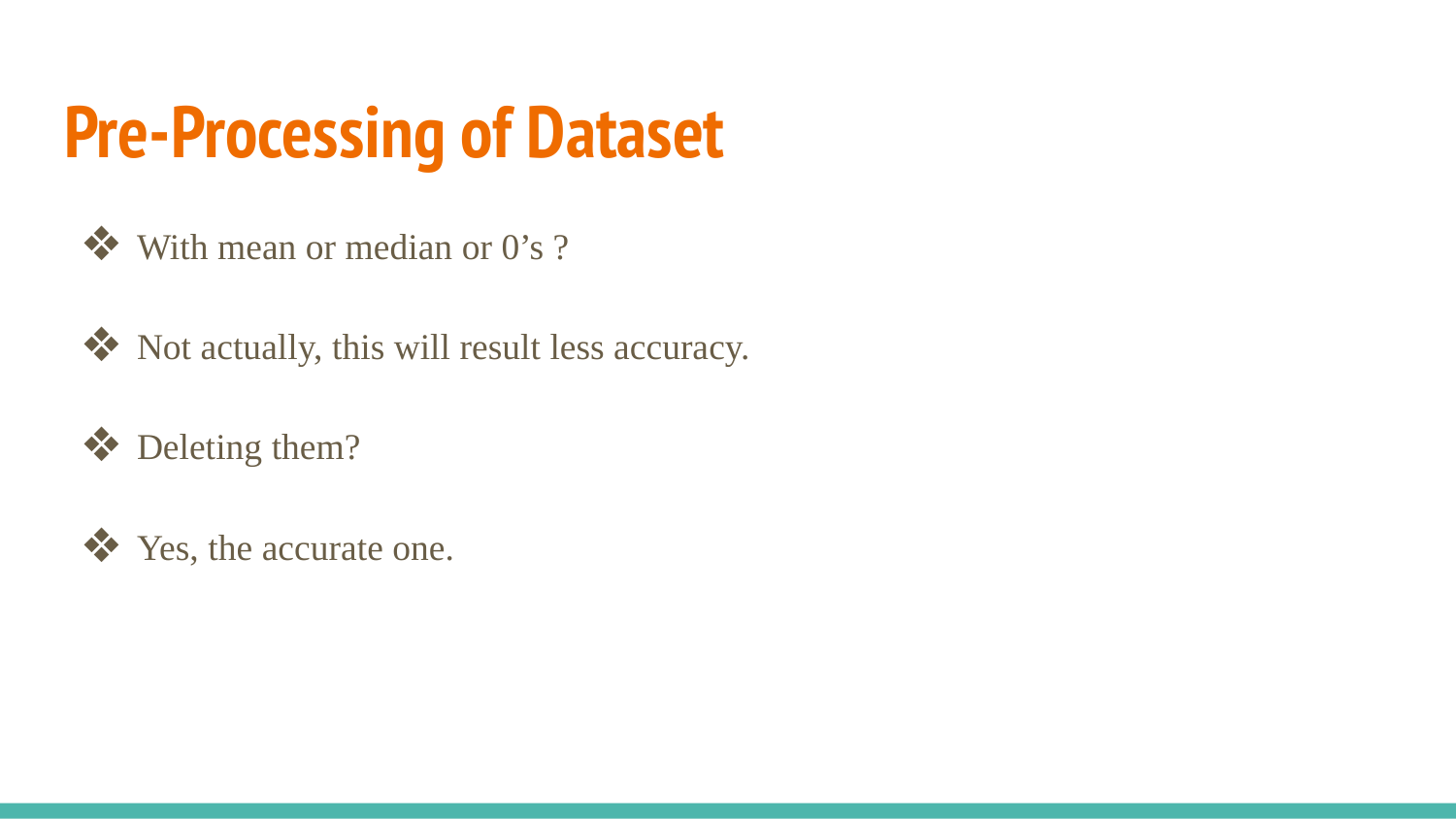

# Pre-Processing of Dataset
With mean or median or 0’s ?

Not actually, this will result less accuracy.

Deleting them?

Yes, the accurate one.